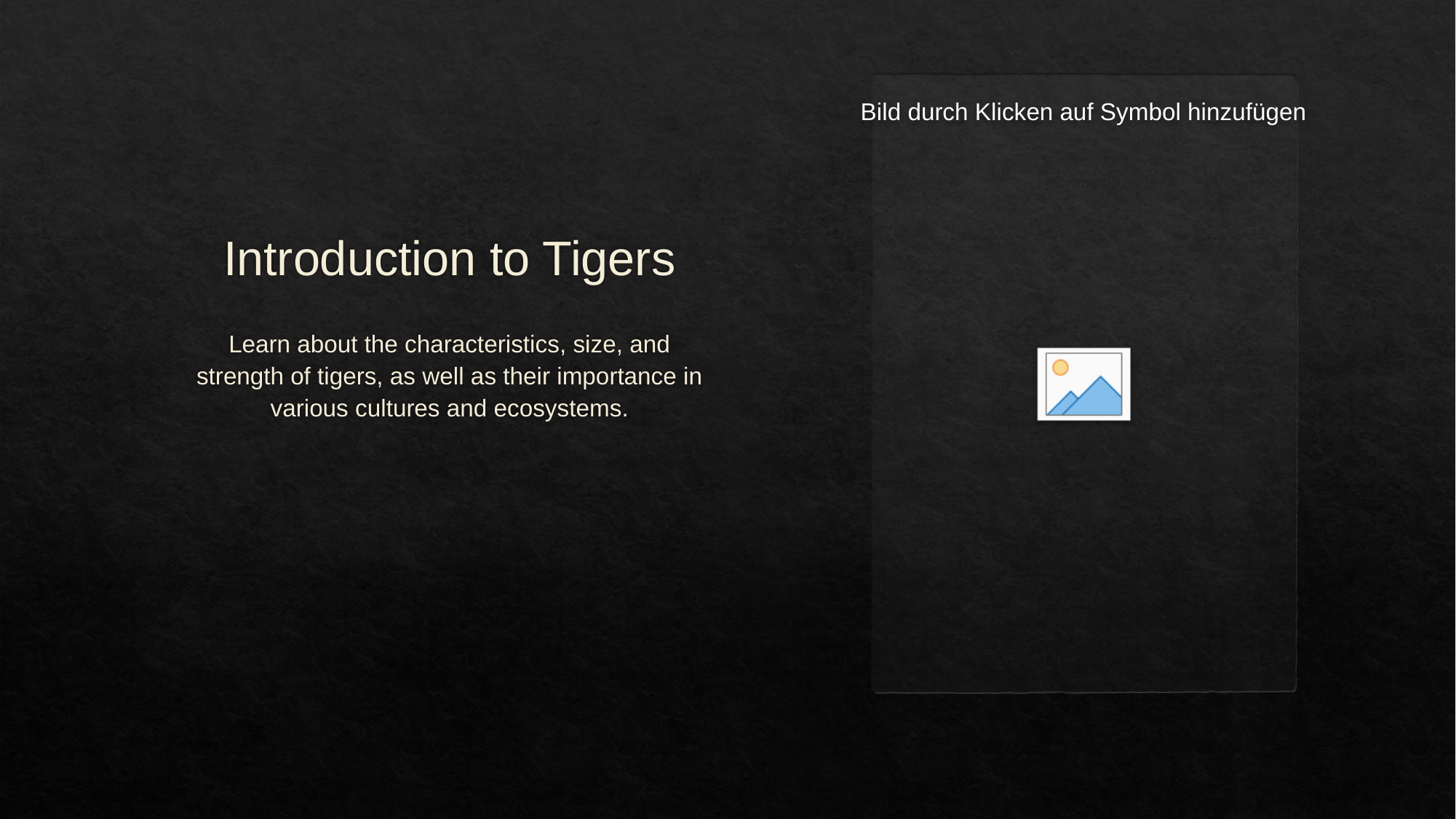

# Introduction to Tigers

Learn about the characteristics, size, and strength of tigers, as well as their importance in various cultures and ecosystems.